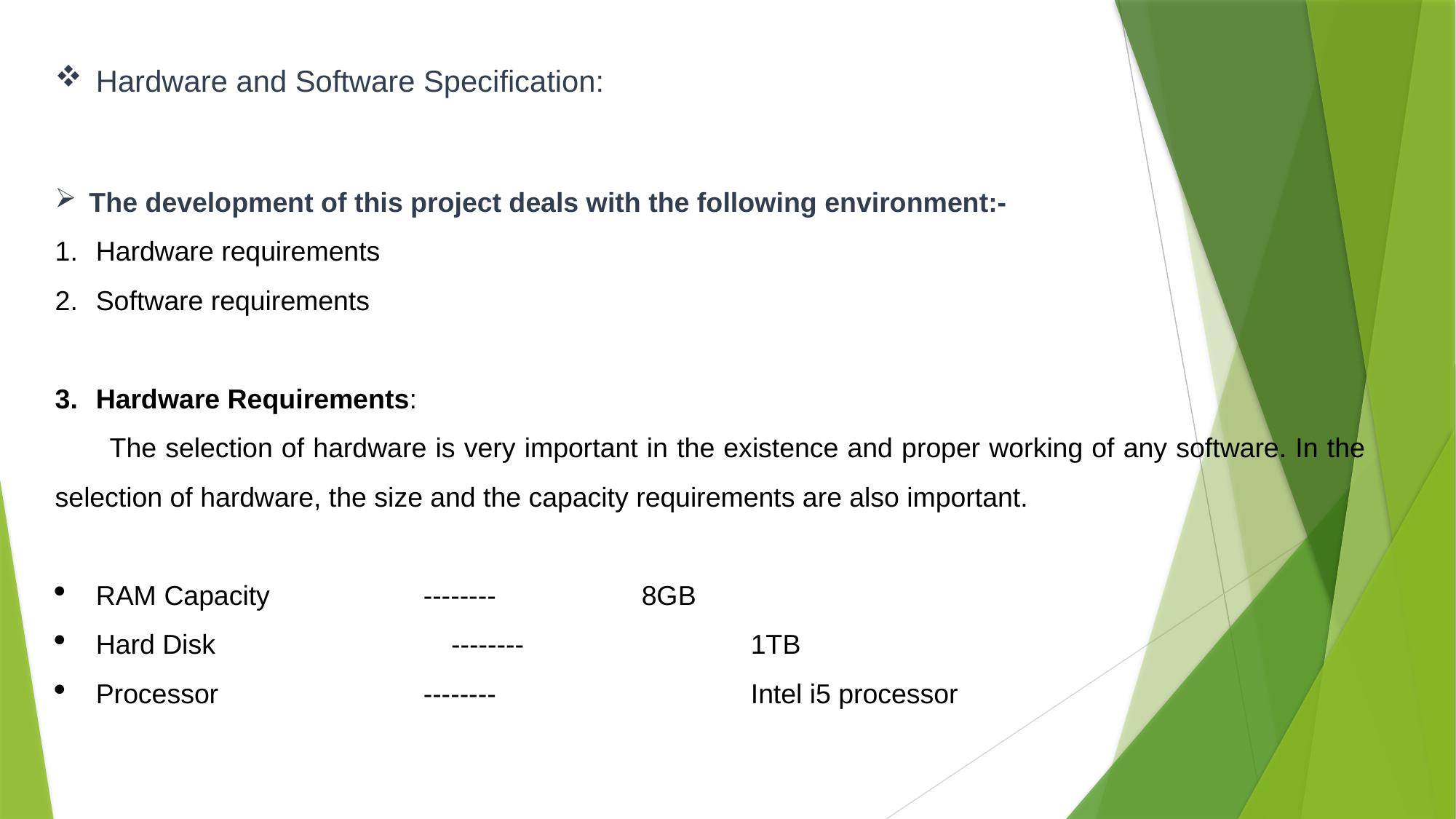

Hardware and Software Specification:

The development of this project deals with the following environment:-
Hardware requirements
Software requirements

Hardware Requirements:
The selection of hardware is very important in the existence and proper working of any software. In the selection of hardware, the size and the capacity requirements are also important.

RAM Capacity		--------		8GB
Hard Disk	                  --------   		1TB
Processor		--------     		Intel i5 processor